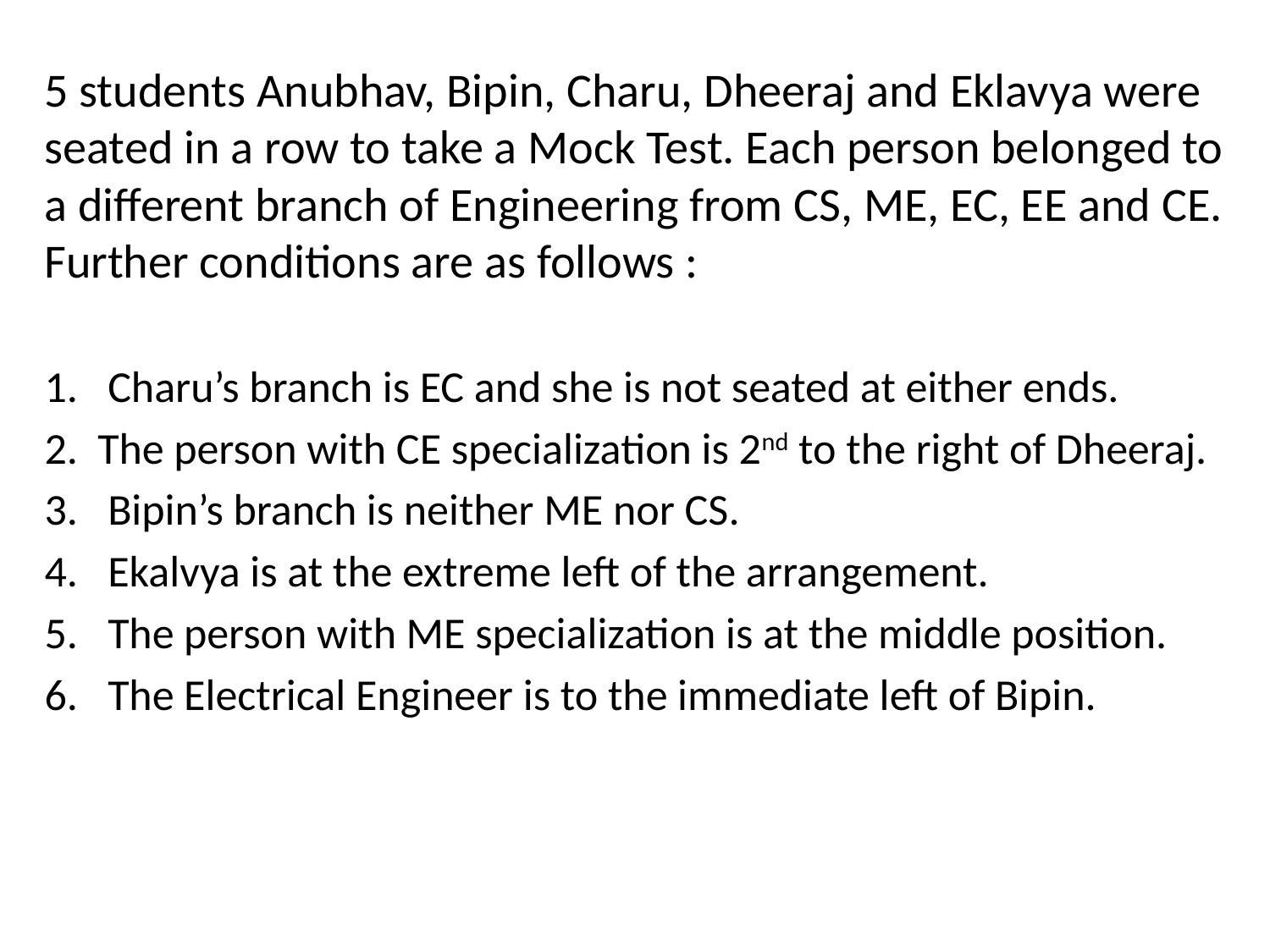

5 students Anubhav, Bipin, Charu, Dheeraj and Eklavya were seated in a row to take a Mock Test. Each person belonged to a different branch of Engineering from CS, ME, EC, EE and CE. Further conditions are as follows :

1.   Charu’s branch is EC and she is not seated at either ends.
2.  The person with CE specialization is 2nd to the right of Dheeraj.
3.   Bipin’s branch is neither ME nor CS.
4.   Ekalvya is at the extreme left of the arrangement.
5.   The person with ME specialization is at the middle position.
6.   The Electrical Engineer is to the immediate left of Bipin.